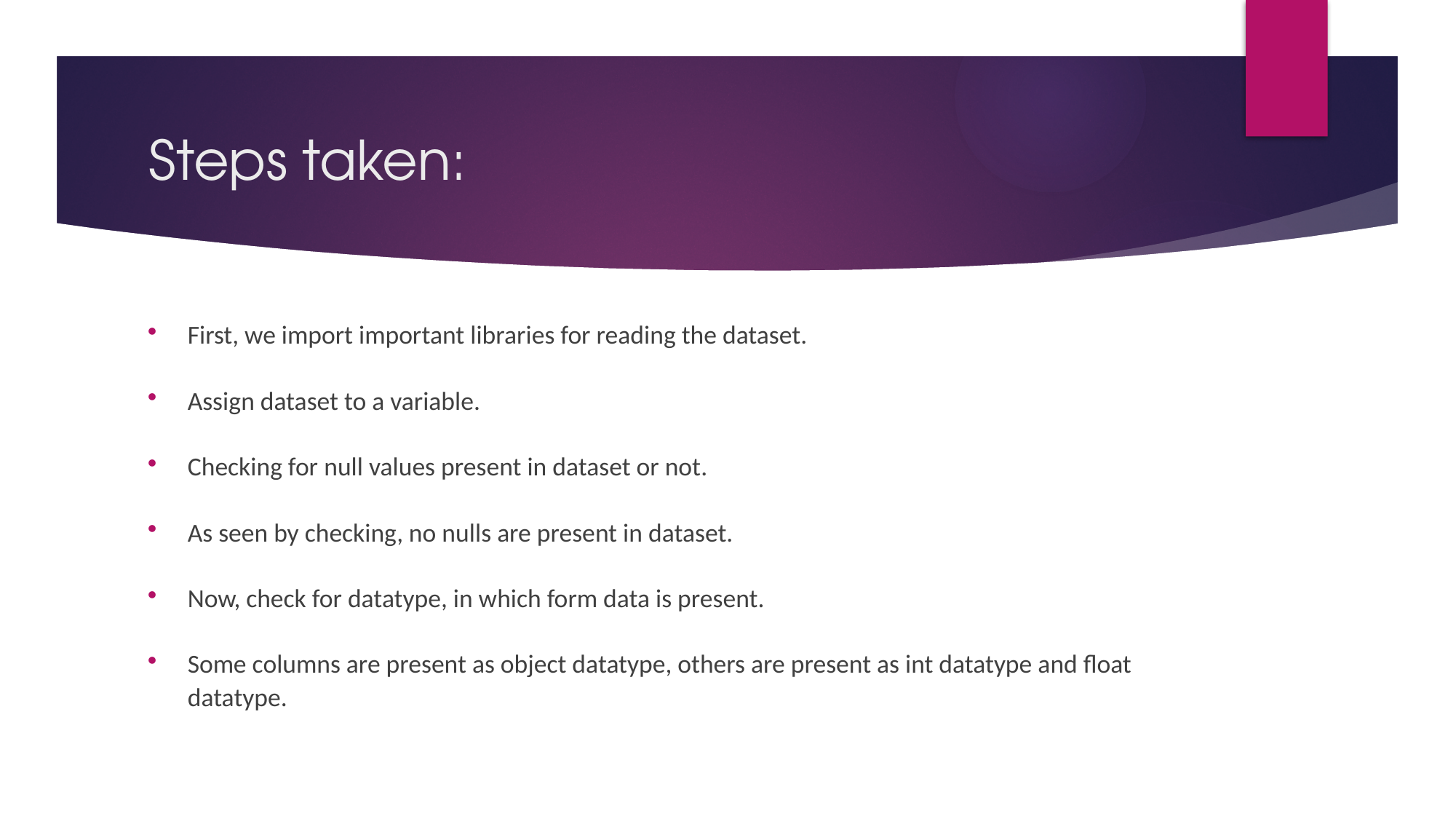

# Steps taken:
First, we import important libraries for reading the dataset.

Assign dataset to a variable.

Checking for null values present in dataset or not.

As seen by checking, no nulls are present in dataset.

Now, check for datatype, in which form data is present.

Some columns are present as object datatype, others are present as int datatype and float datatype.